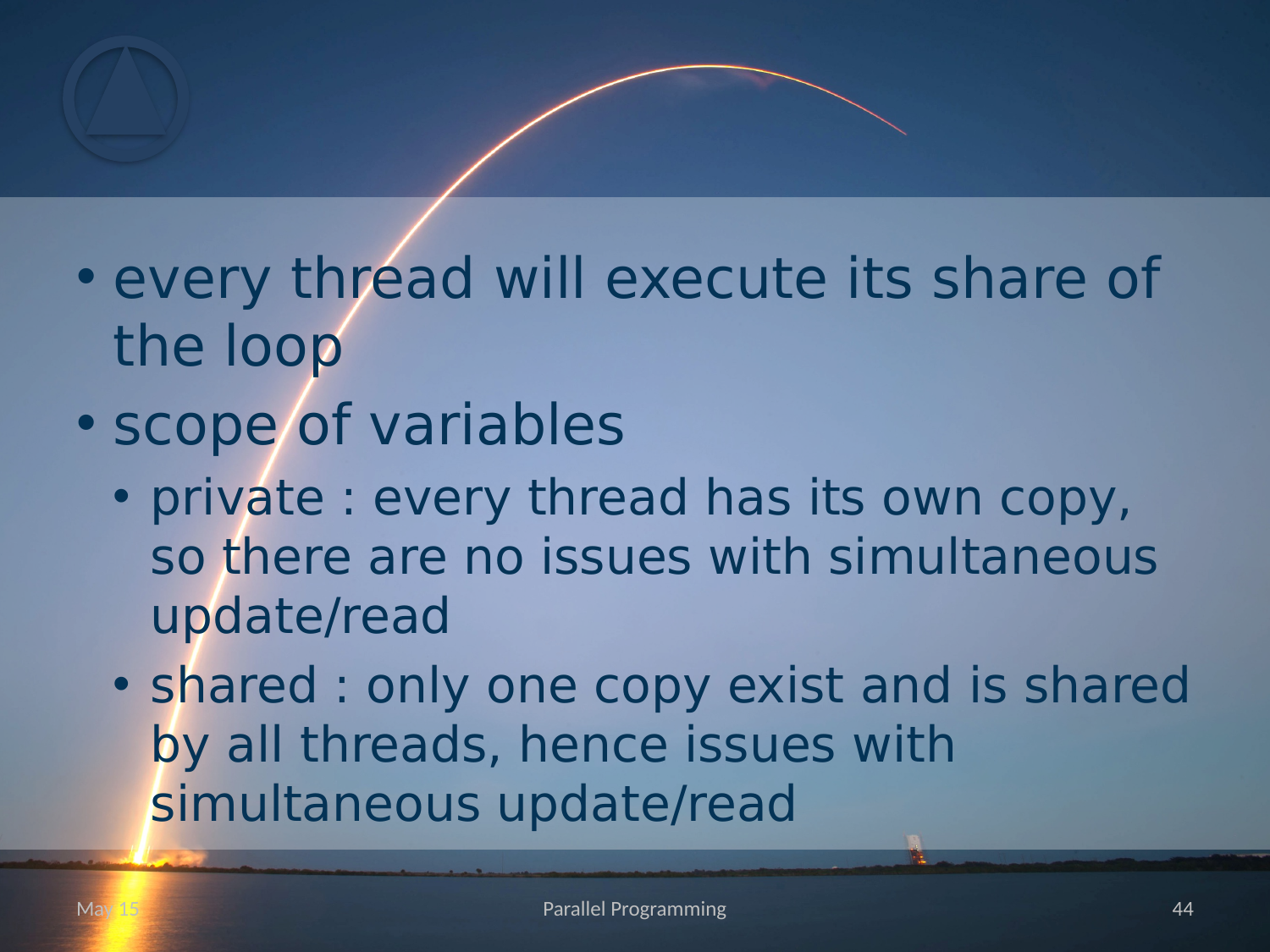

#
every thread will execute its share of the loop
scope of variables
private : every thread has its own copy, so there are no issues with simultaneous update/read
shared : only one copy exist and is shared by all threads, hence issues with simultaneous update/read
May 15
Parallel Programming
44